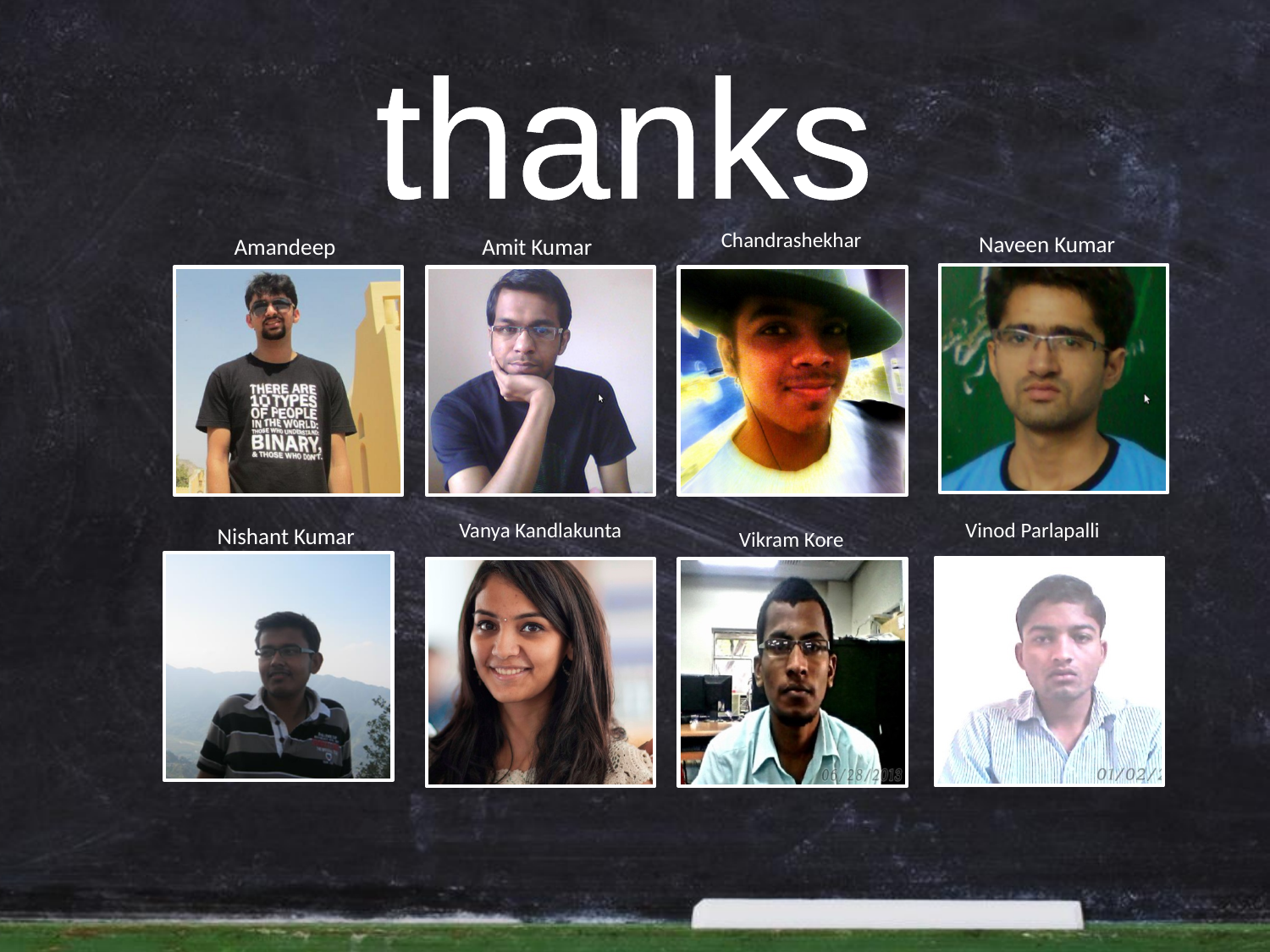

thanks
Amandeep
Amit Kumar

Naveen Kumar

Nishant Kumar
Chandrashekhar
Vinod Parlapalli
Vanya Kandlakunta
Vikram Kore